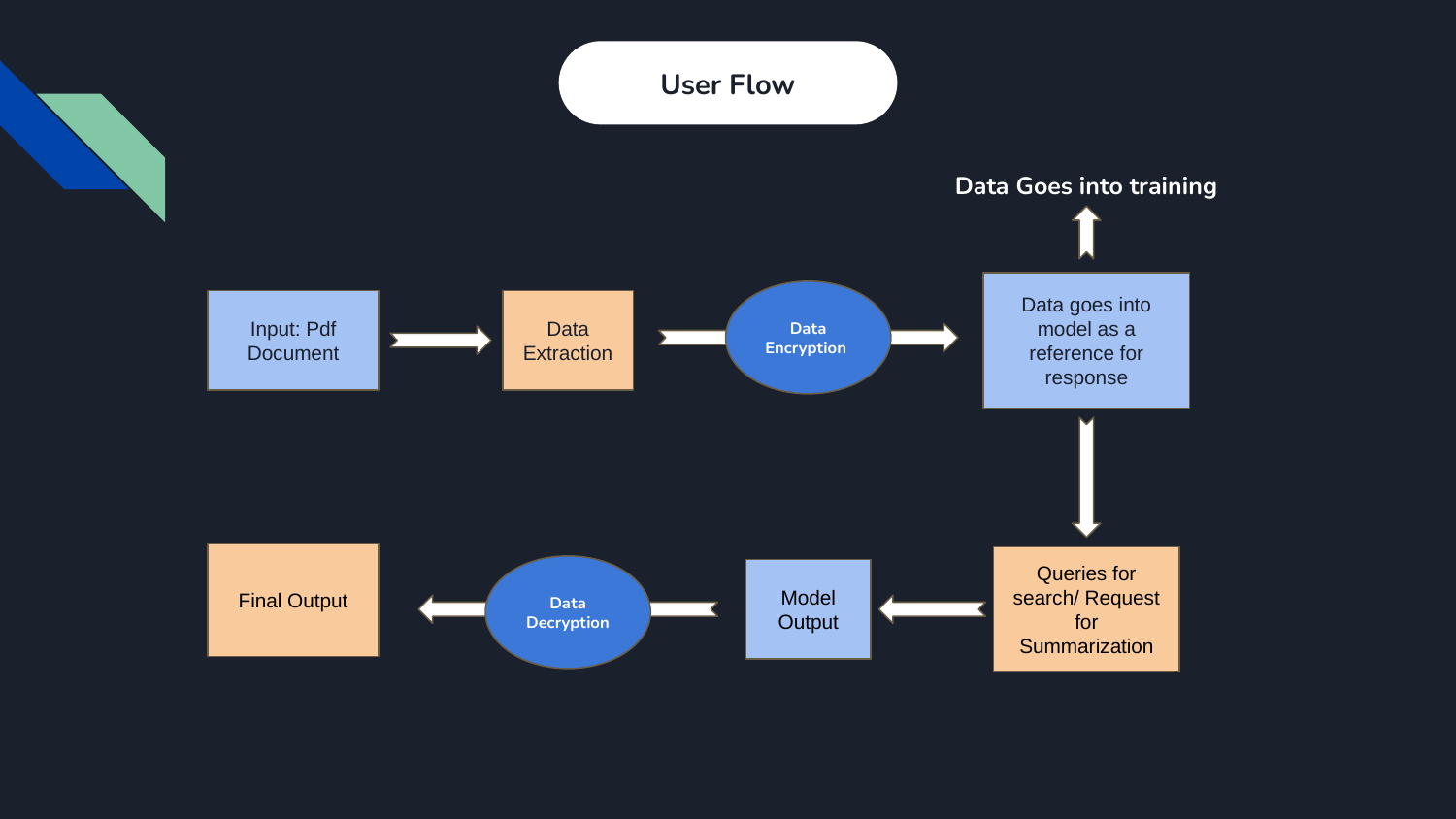

User Flow
Data Goes into training

Data goes into model as a reference for response
Data Encryption
Input: Pdf Document
Data Extraction

Final Output
Queries for search/ Request for Summarization
Data Decryption
Model Output